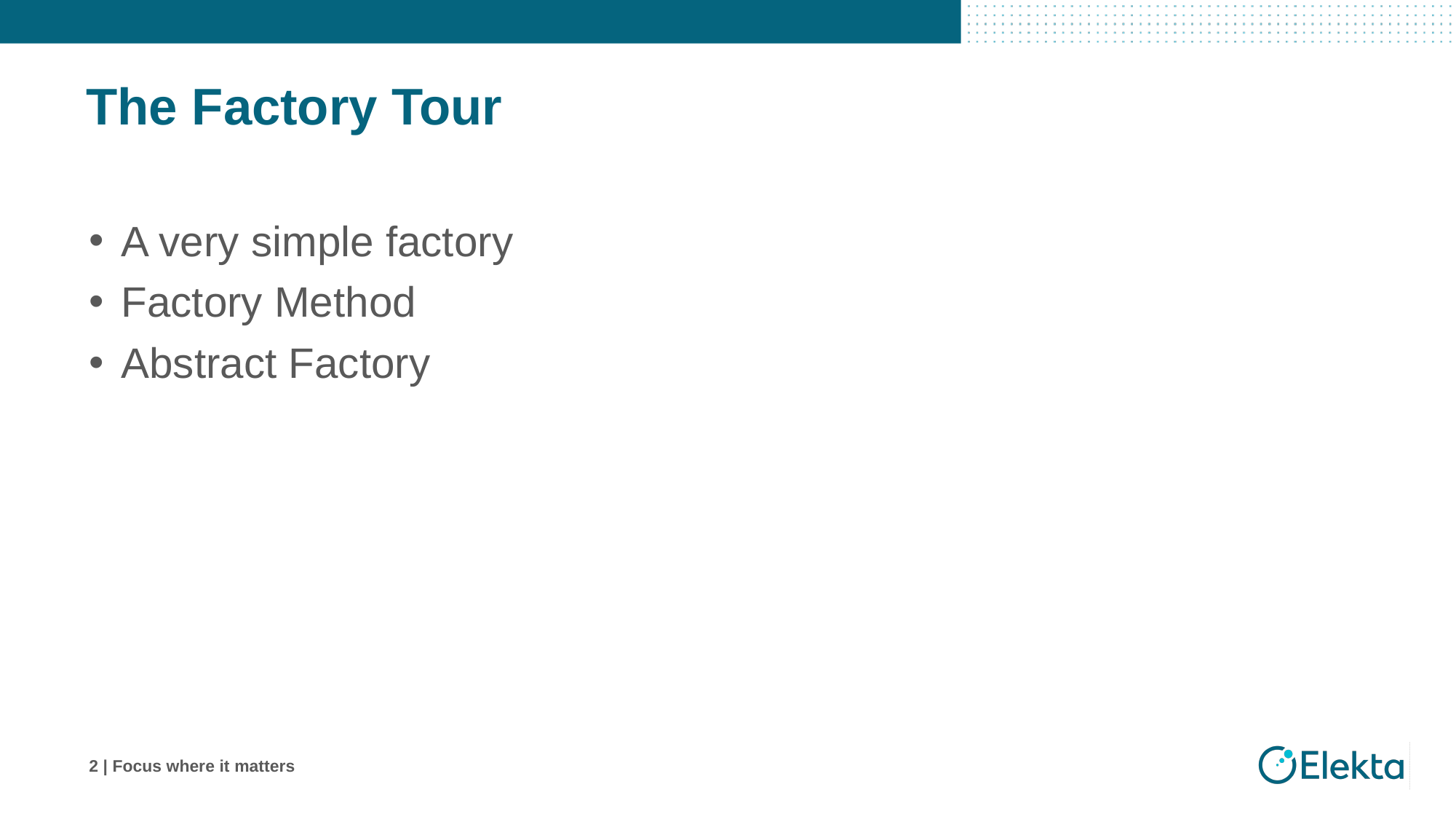

# The Factory Tour

A very simple factory
Factory Method
Abstract Factory